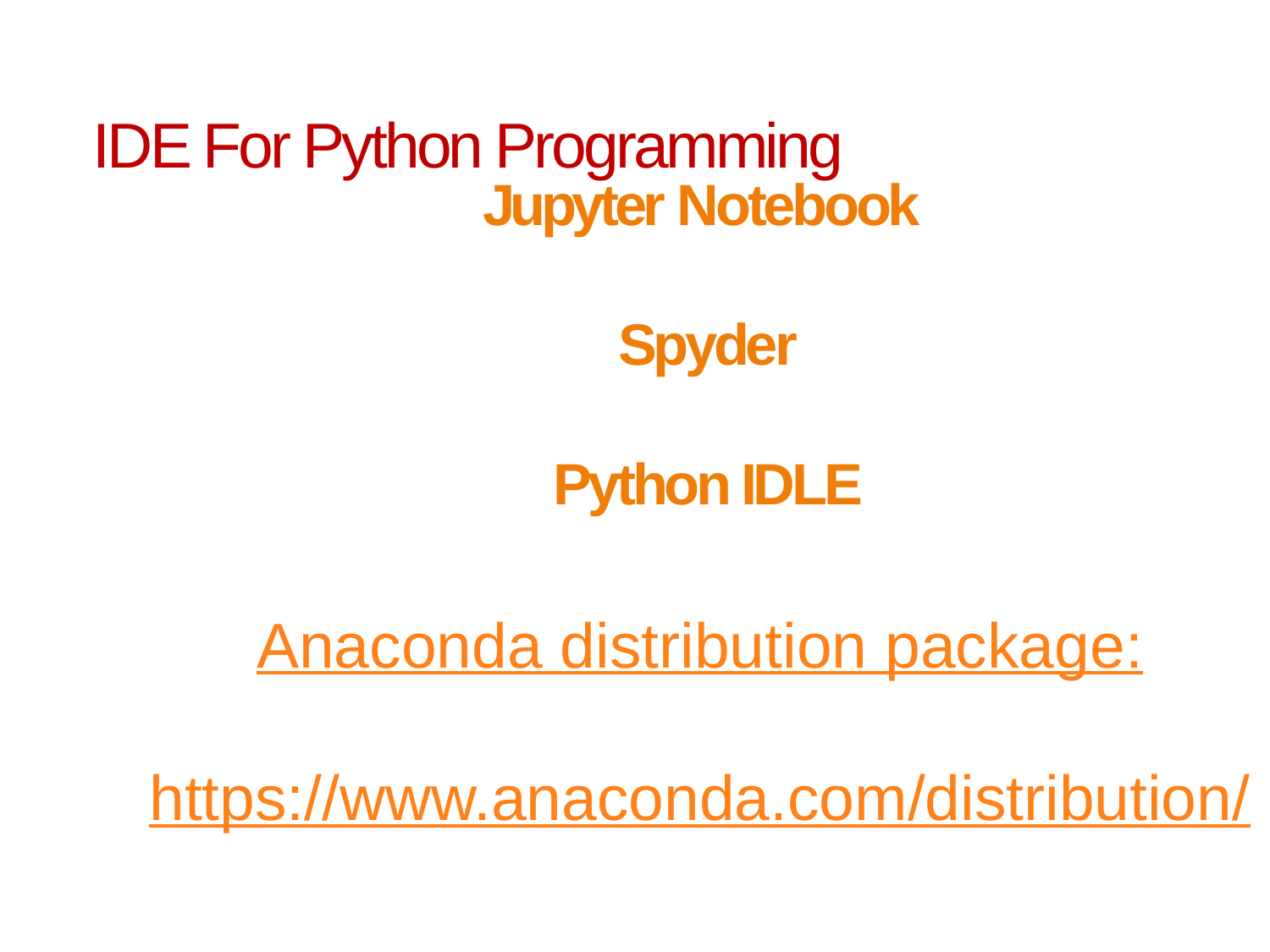

# IDE For Python Programming
Jupyter Notebook

Spyder

Python IDLE

Anaconda distribution package:

https://www.anaconda.com/distribution/